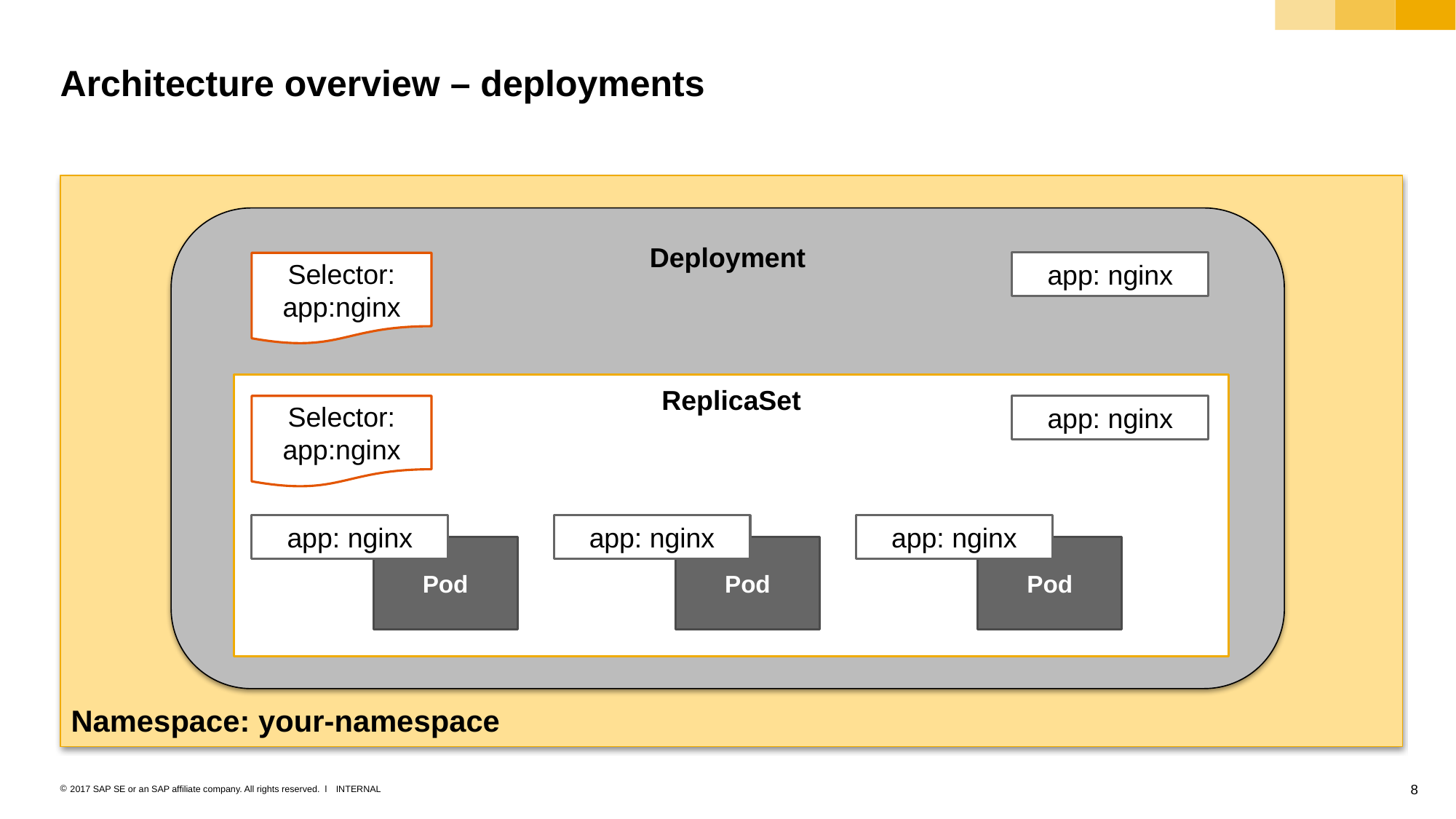

# Architecture overview – deployments
Namespace: your-namespace
Deployment
app: nginx
Selector: app:nginx
ReplicaSet
Selector: app:nginx
app: nginx
Pod
app: nginx
Pod
app: nginx
Pod
app: nginx